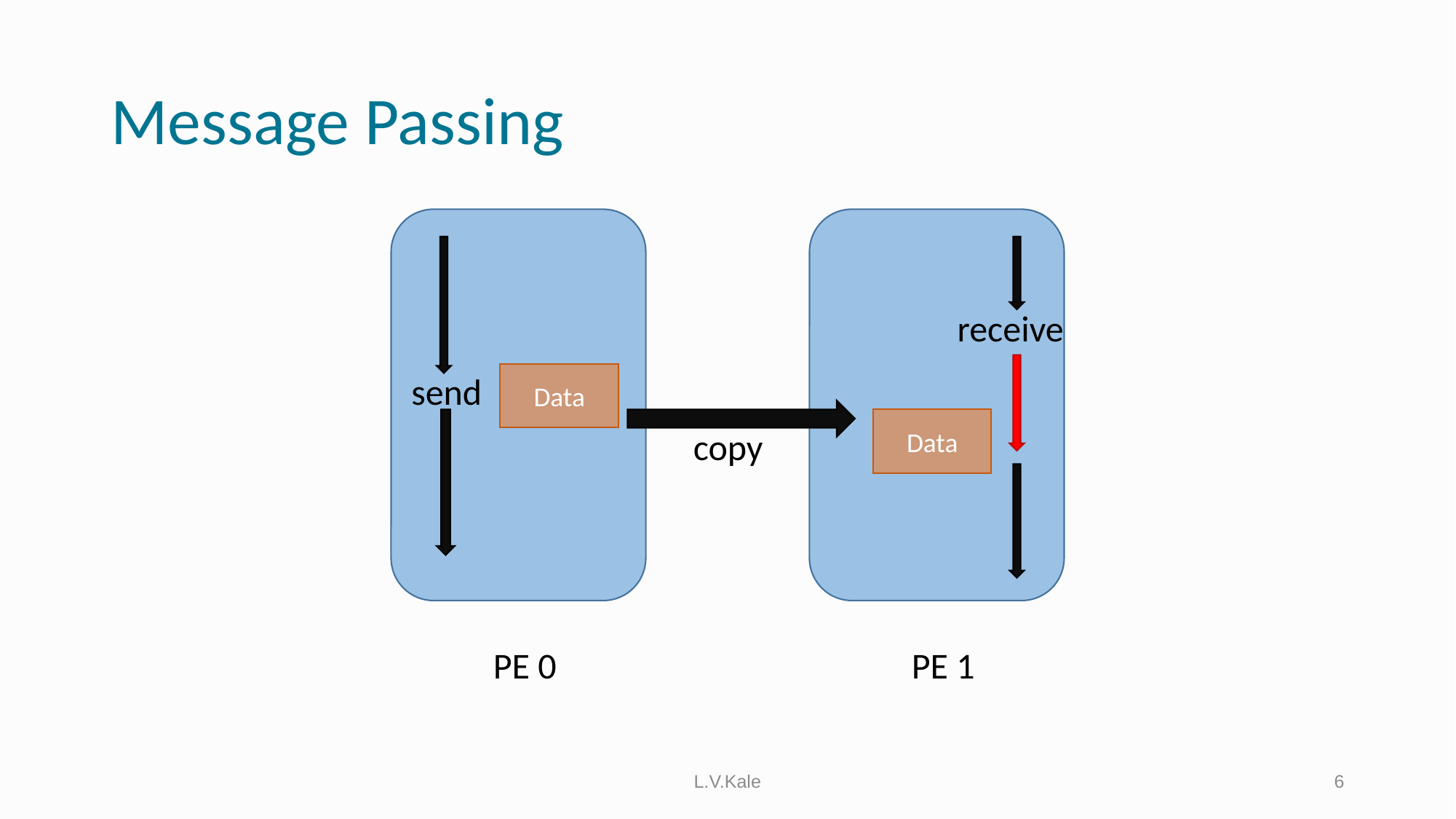

# Message Passing

receive
send
Data

Data
copy

PE 0
PE 1
L.V.Kale
6